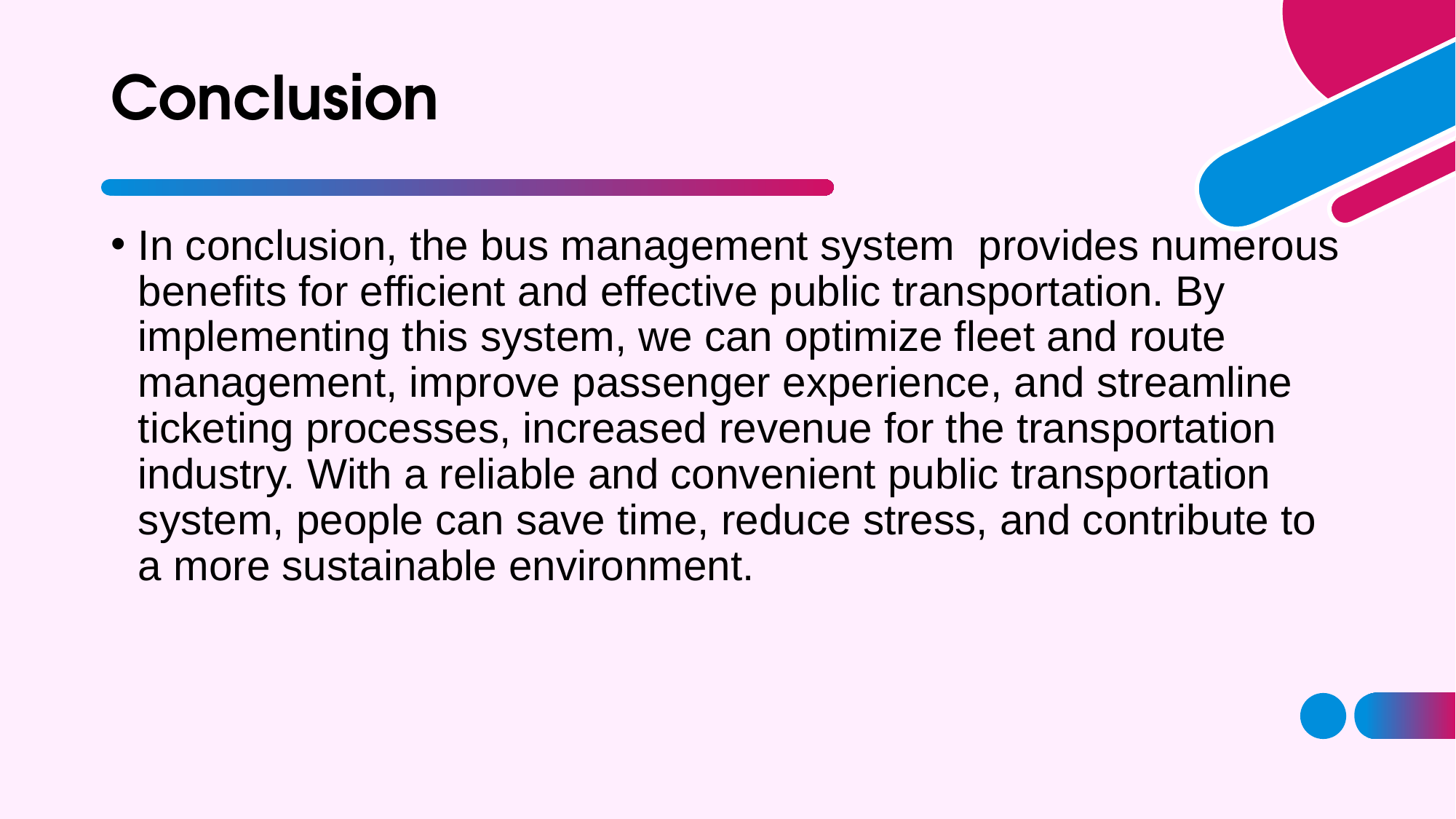

# Conclusion
In conclusion, the bus management system  provides numerous benefits for efficient and effective public transportation. By implementing this system, we can optimize fleet and route management, improve passenger experience, and streamline ticketing processes, increased revenue for the transportation industry. With a reliable and convenient public transportation system, people can save time, reduce stress, and contribute to a more sustainable environment.